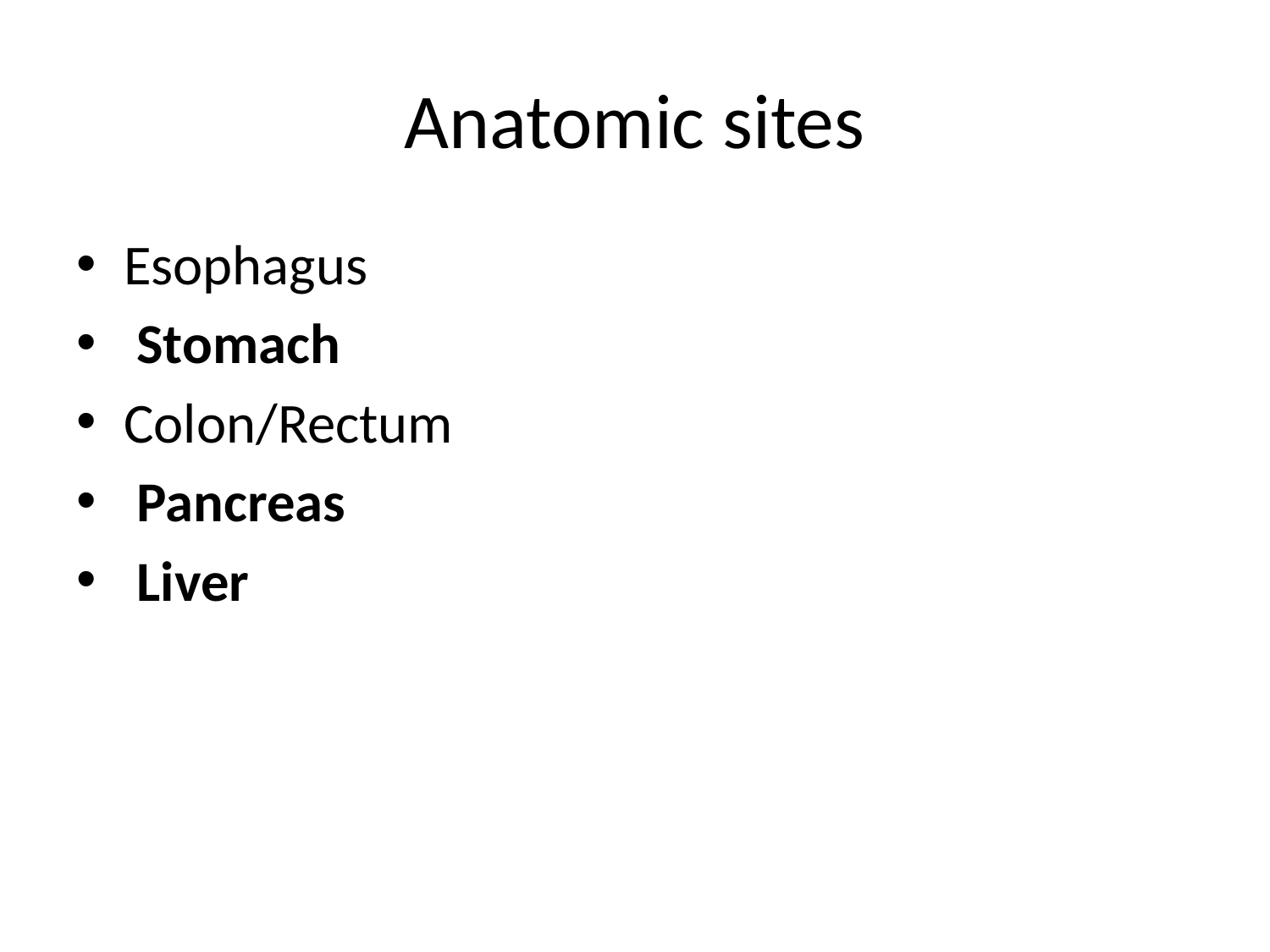

# Anatomic sites
Esophagus
 Stomach
Colon/Rectum
 Pancreas
 Liver